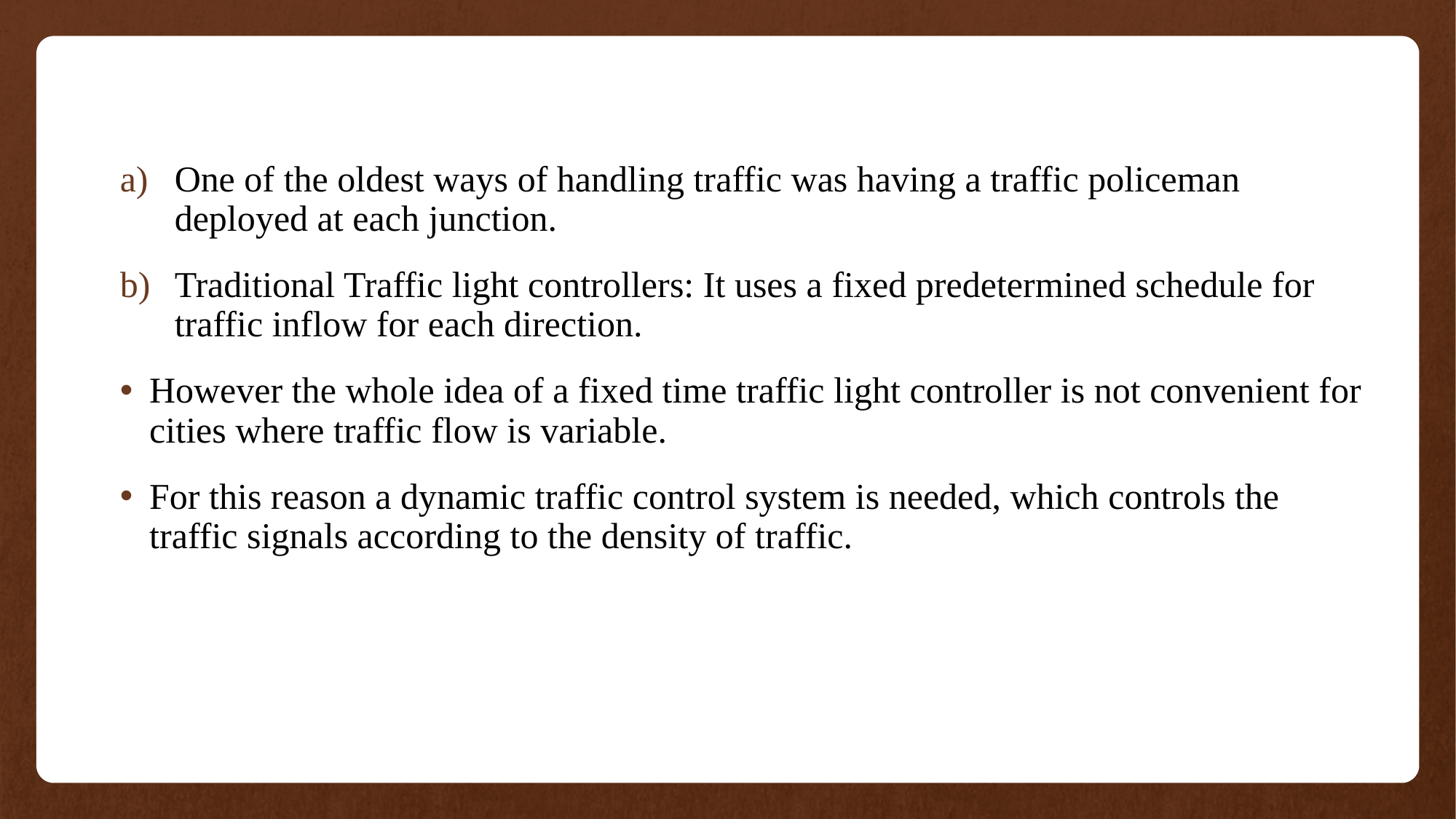

One of the oldest ways of handling traffic was having a traffic policeman deployed at each junction.
Traditional Traffic light controllers: It uses a fixed predetermined schedule for traffic inflow for each direction.
However the whole idea of a fixed time traffic light controller is not convenient for cities where traffic flow is variable.
For this reason a dynamic traffic control system is needed, which controls the traffic signals according to the density of traffic.